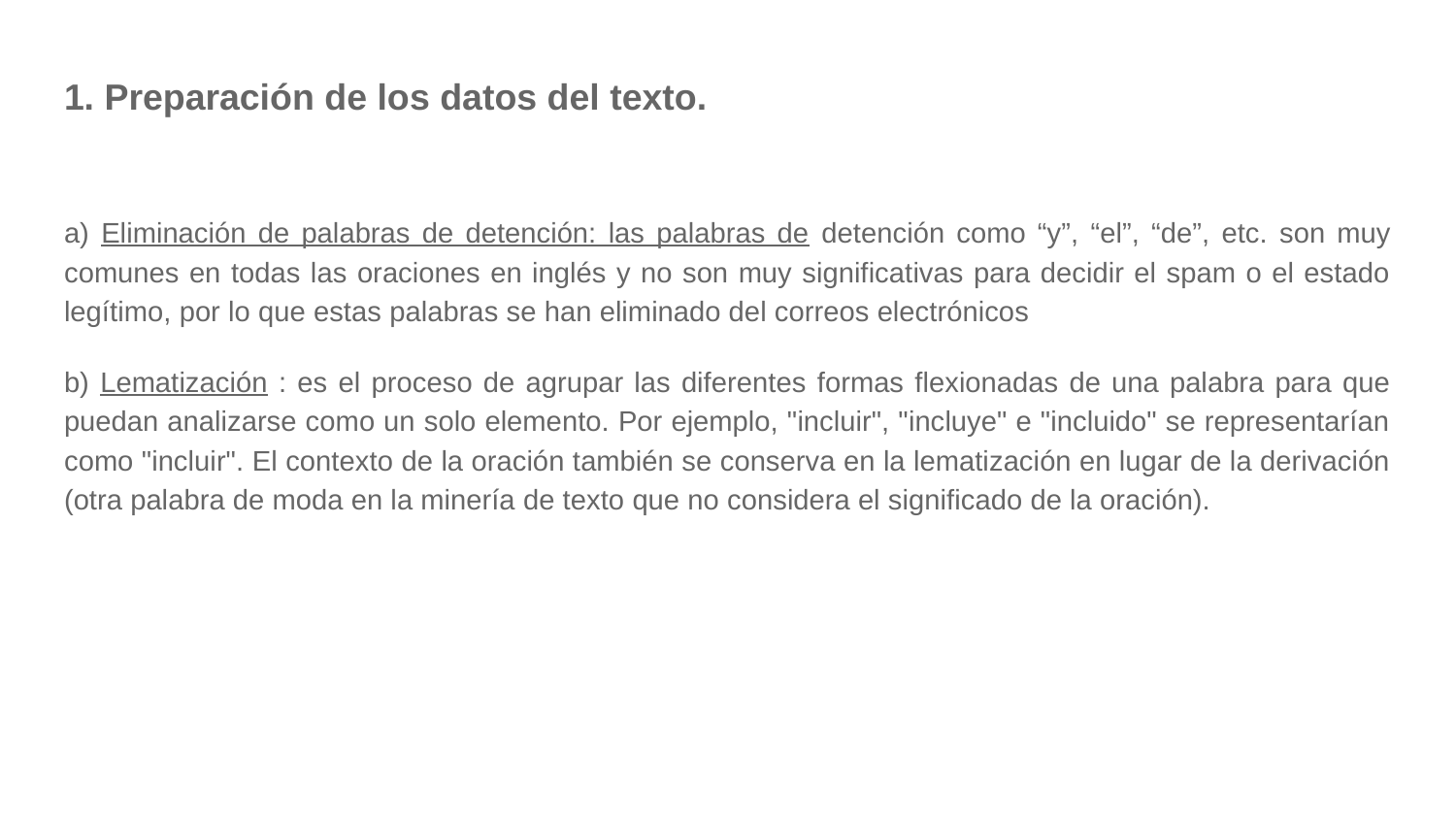

# 1. Preparación de los datos del texto.

a) Eliminación de palabras de detención: las palabras de detención como “y”, “el”, “de”, etc. son muy comunes en todas las oraciones en inglés y no son muy significativas para decidir el spam o el estado legítimo, por lo que estas palabras se han eliminado del correos electrónicos
b) Lematización : es el proceso de agrupar las diferentes formas flexionadas de una palabra para que puedan analizarse como un solo elemento. Por ejemplo, "incluir", "incluye" e "incluido" se representarían como "incluir". El contexto de la oración también se conserva en la lematización en lugar de la derivación (otra palabra de moda en la minería de texto que no considera el significado de la oración).